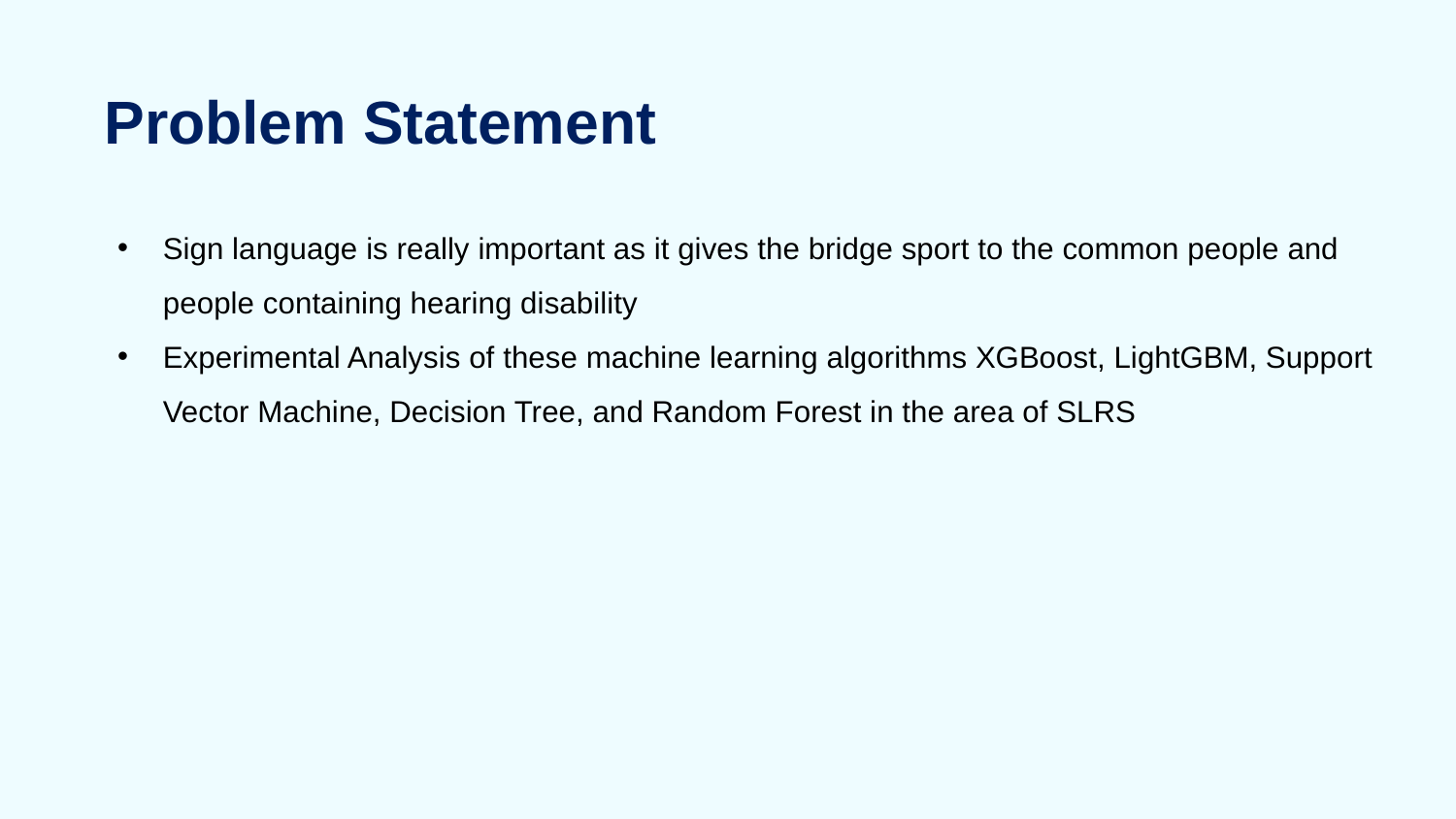

Problem Statement

Sign language is really important as it gives the bridge sport to the common people and people containing hearing disability
Experimental Analysis of these machine learning algorithms XGBoost, LightGBM, Support Vector Machine, Decision Tree, and Random Forest in the area of SLRS